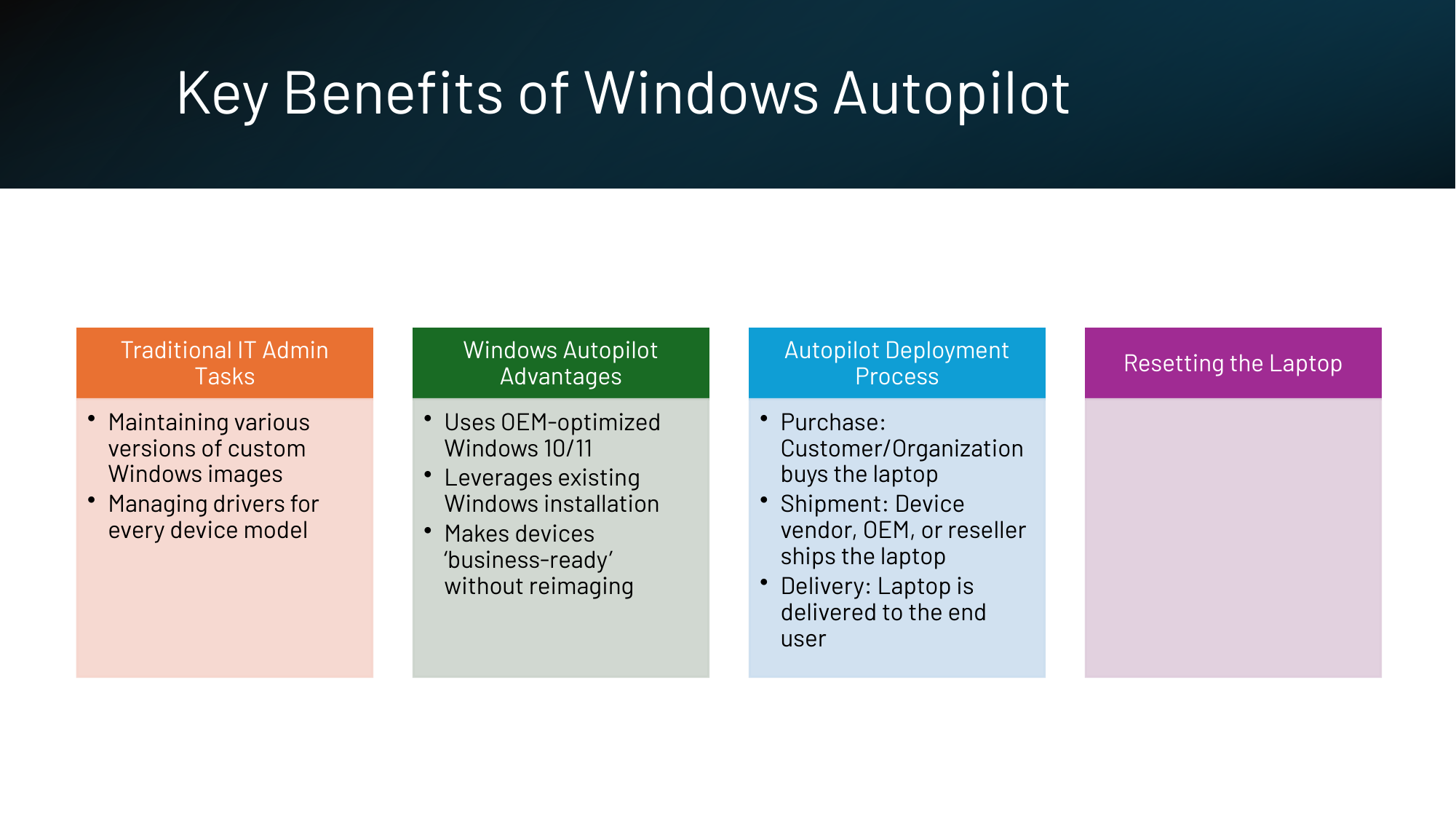

# Key Benefits of Windows Autopilot
Traditional IT Admin Tasks
Maintaining various versions of custom Windows images
Managing drivers for every device model
Windows Autopilot Advantages
Uses OEM-optimized Windows 10/11
Leverages existing Windows installation
Makes devices ‘business-ready’ without reimaging
Autopilot Deployment Process
Purchase: Customer/Organization buys the laptop
Shipment: Device vendor, OEM, or reseller ships the laptop
Delivery: Laptop is delivered to the end user
Resetting the Laptop